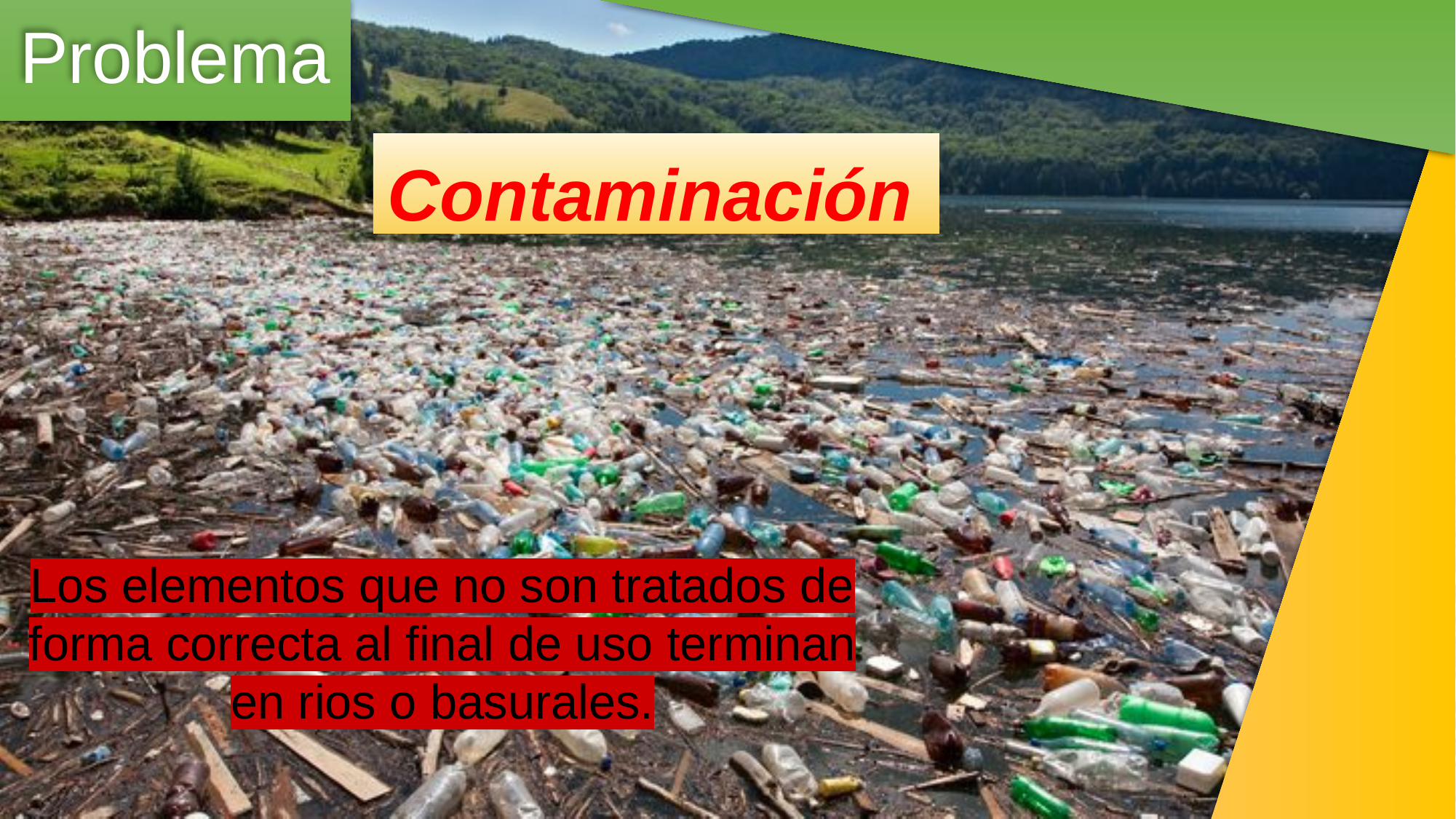

# Problema

Contaminación

Los elementos que no son tratados de forma correcta al final de uso terminan en rios o basurales.